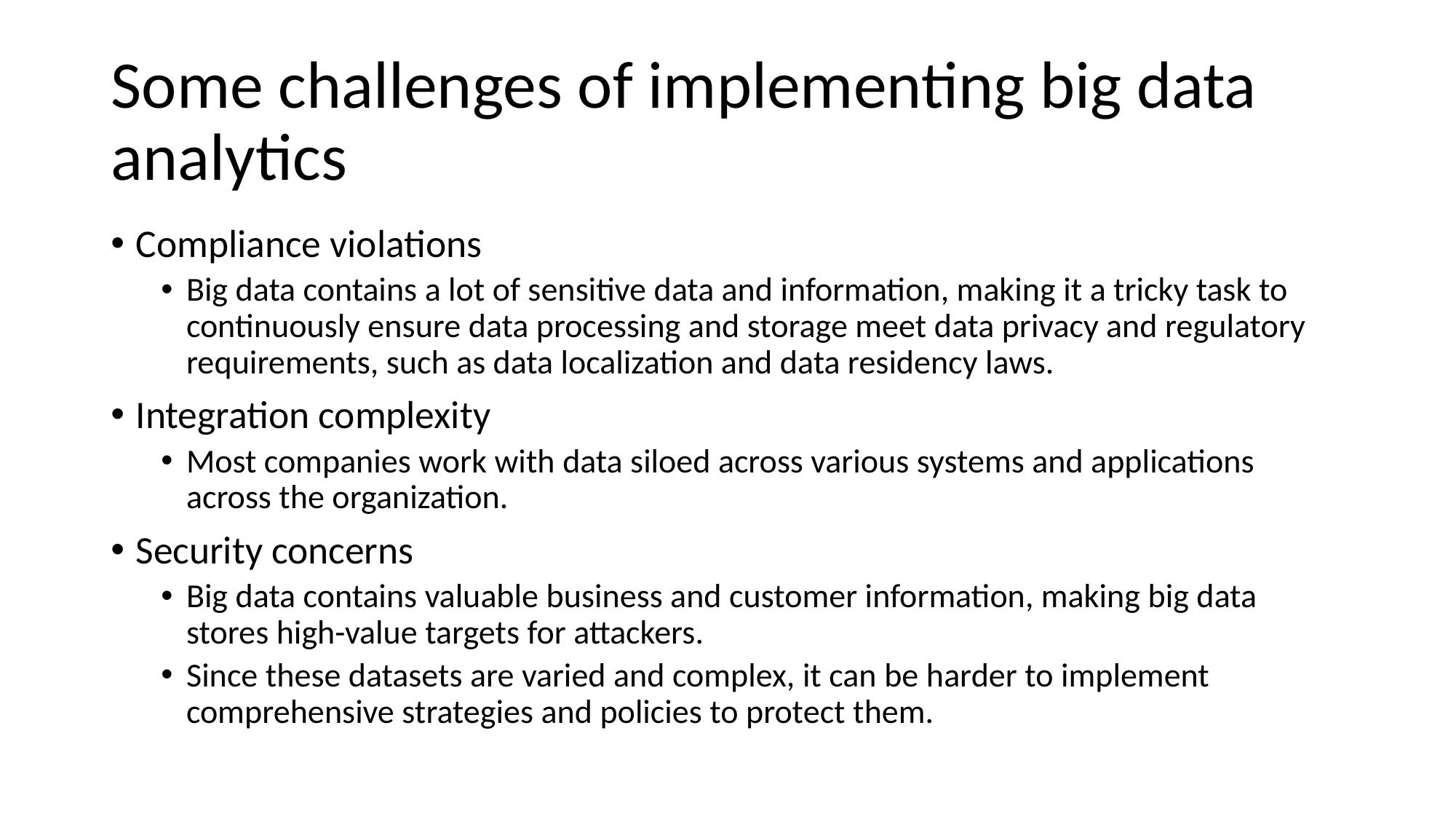

# Some challenges of implementing big data analytics
Compliance violations
Big data contains a lot of sensitive data and information, making it a tricky task to continuously ensure data processing and storage meet data privacy and regulatory requirements, such as data localization and data residency laws.
Integration complexity
Most companies work with data siloed across various systems and applications across the organization.
Security concerns
Big data contains valuable business and customer information, making big data stores high-value targets for attackers.
Since these datasets are varied and complex, it can be harder to implement comprehensive strategies and policies to protect them.